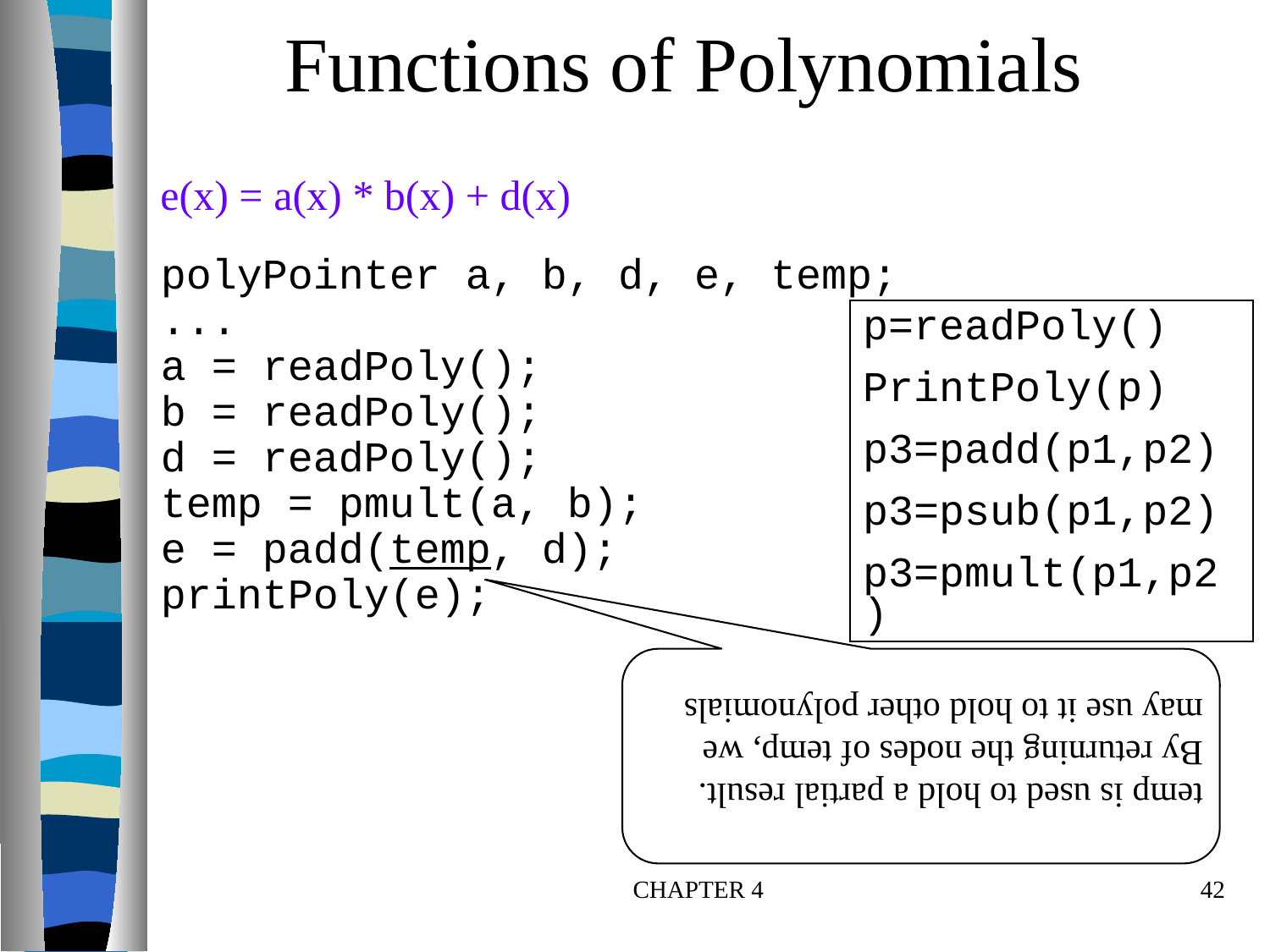

# Functions of Polynomials
e(x) = a(x) * b(x) + d(x)
polyPointer a, b, d, e, temp;
...
a = readPoly();
b = readPoly();
d = readPoly();
temp = pmult(a, b);
e = padd(temp, d);
printPoly(e);
p=readPoly()
PrintPoly(p)
p3=padd(p1,p2)
p3=psub(p1,p2)
p3=pmult(p1,p2)
temp is used to hold a partial result.
By returning the nodes of temp, we
may use it to hold other polynomials
CHAPTER 4
42